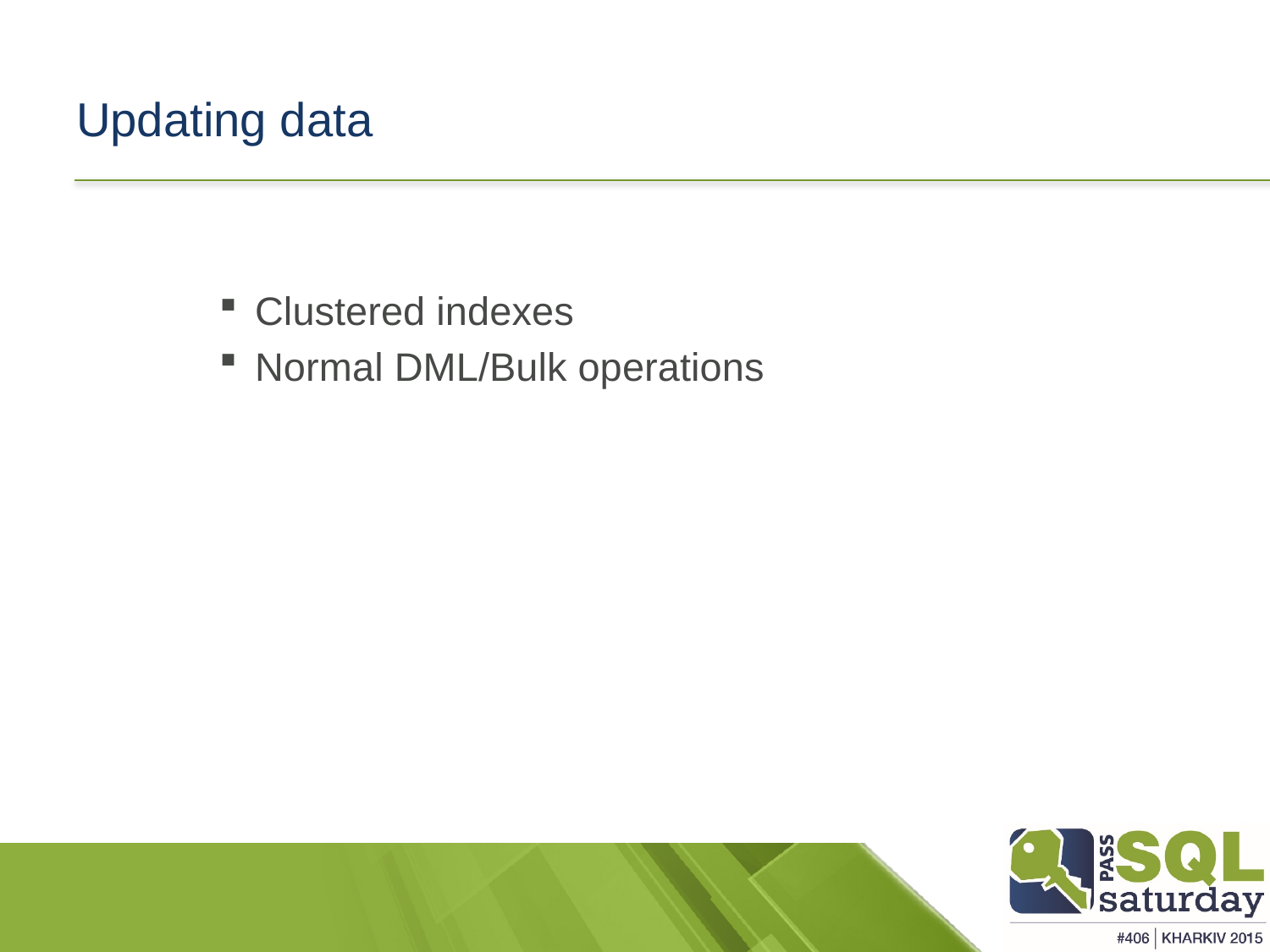

# Updating data
Clustered indexes
Normal DML/Bulk operations